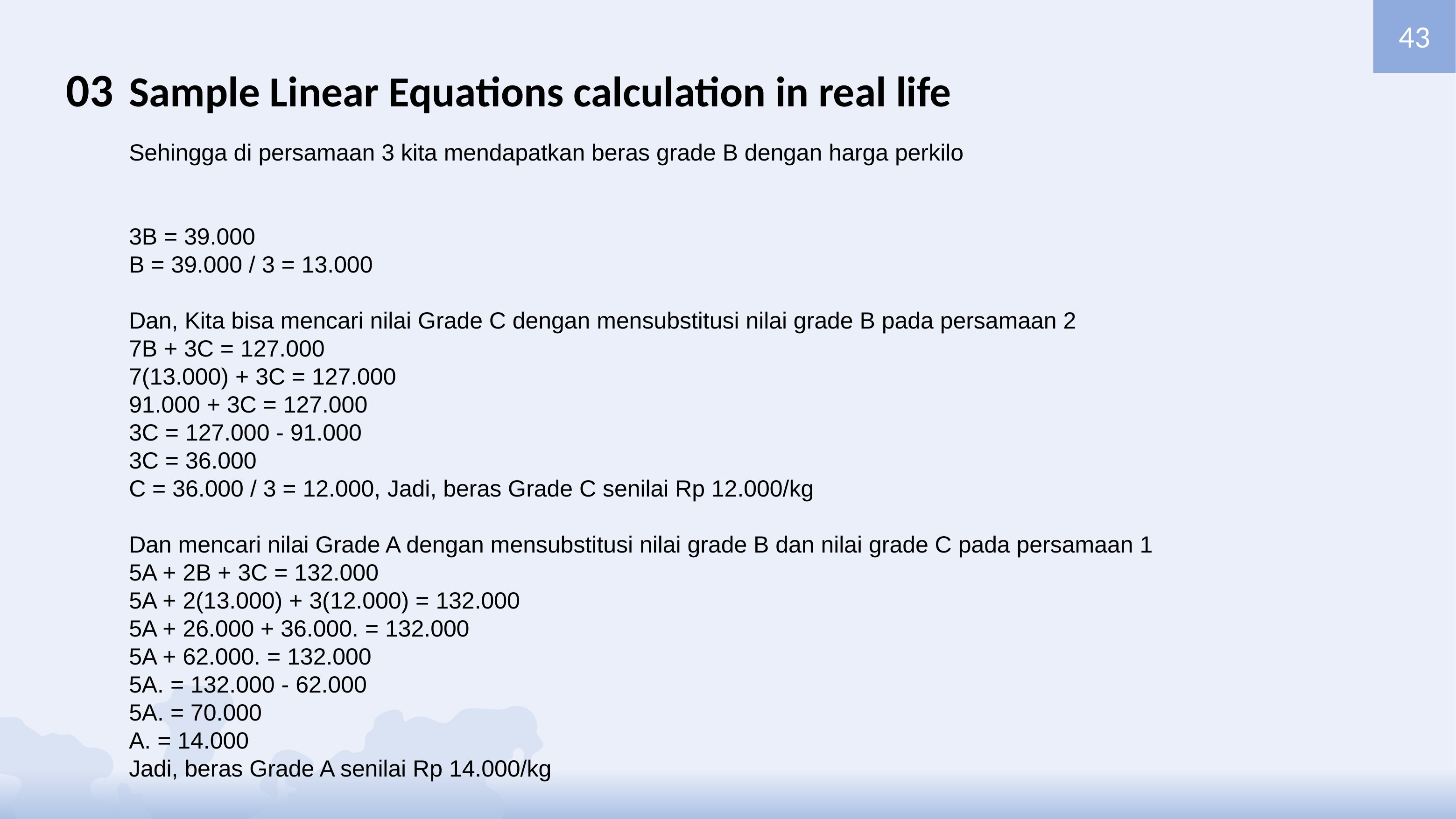

43
03
Sample Linear Equations calculation in real life
Sehingga di persamaan 3 kita mendapatkan beras grade B dengan harga perkilo

3B = 39.000
B = 39.000 / 3 = 13.000
Dan, Kita bisa mencari nilai Grade C dengan mensubstitusi nilai grade B pada persamaan 2
7B + 3C = 127.000
7(13.000) + 3C = 127.000
91.000 + 3C = 127.000
3C = 127.000 - 91.000
3C = 36.000
C = 36.000 / 3 = 12.000, Jadi, beras Grade C senilai Rp 12.000/kg
Dan mencari nilai Grade A dengan mensubstitusi nilai grade B dan nilai grade C pada persamaan 1
5A + 2B + 3C = 132.000
5A + 2(13.000) + 3(12.000) = 132.000
5A + 26.000 + 36.000. = 132.000
5A + 62.000. = 132.000
5A. = 132.000 - 62.000
5A. = 70.000
A. = 14.000
Jadi, beras Grade A senilai Rp 14.000/kg